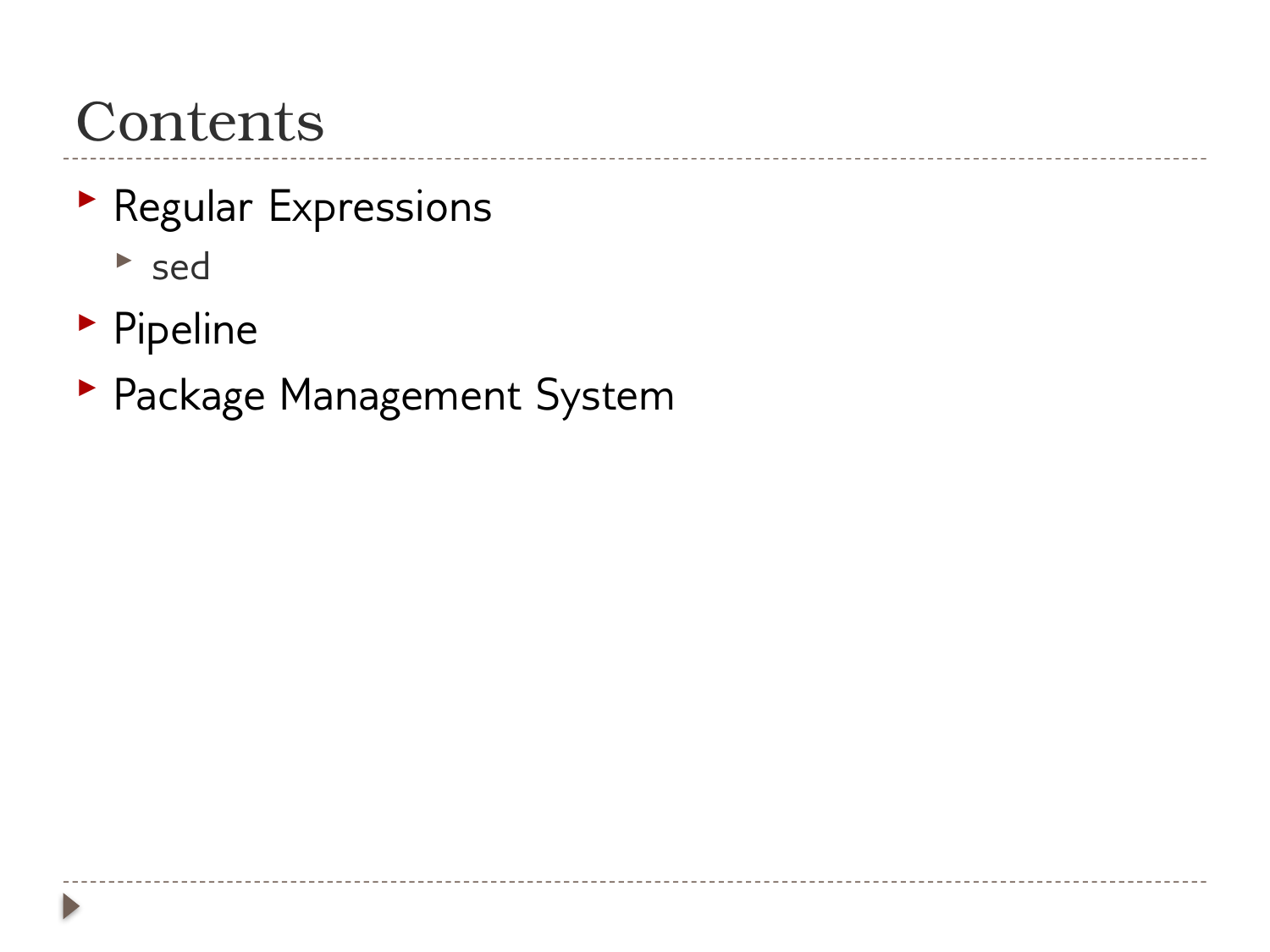

# Contents
Regular Expressions
sed
Pipeline
Package Management System